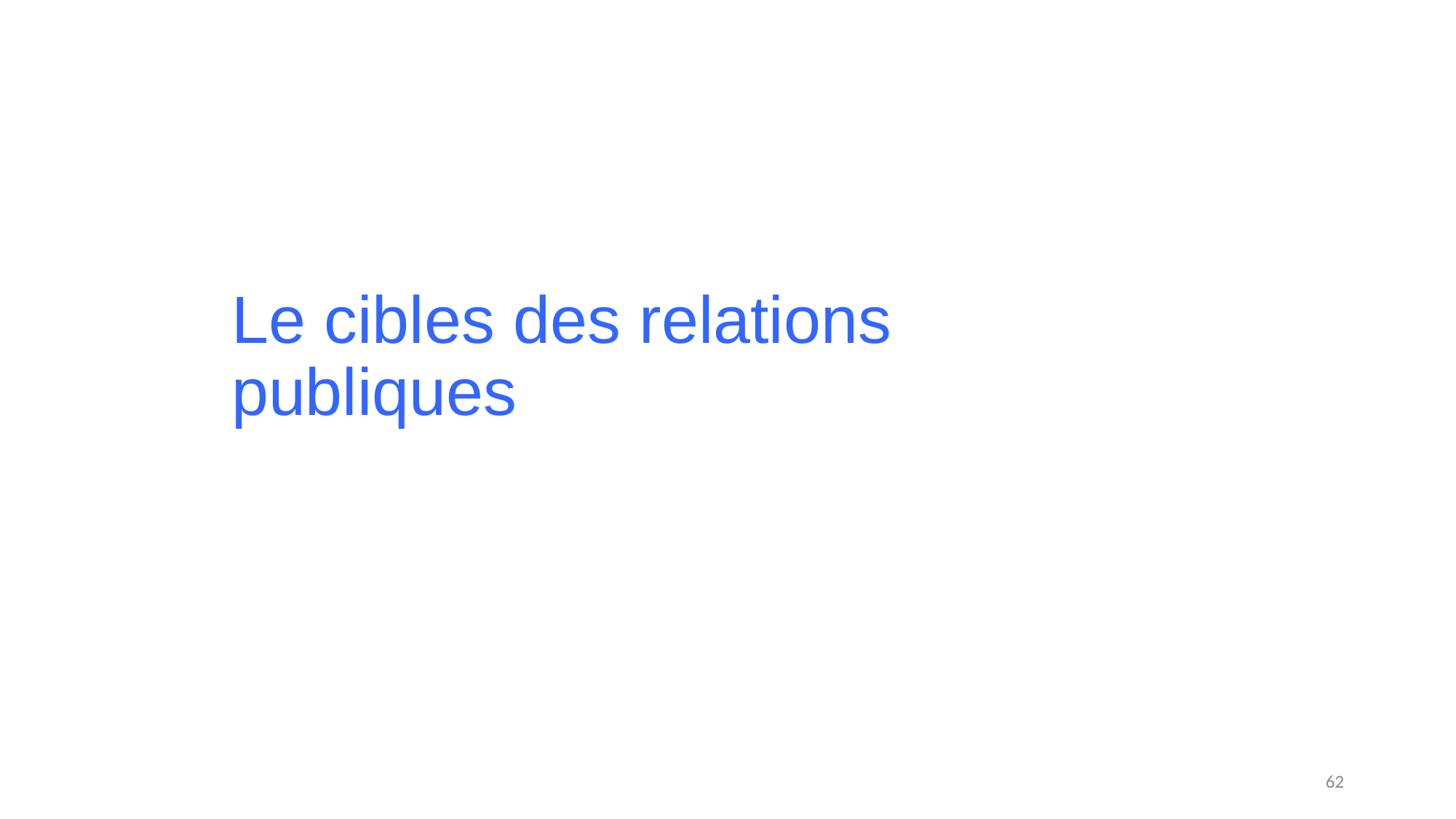

# Le cibles des relations publiques

62